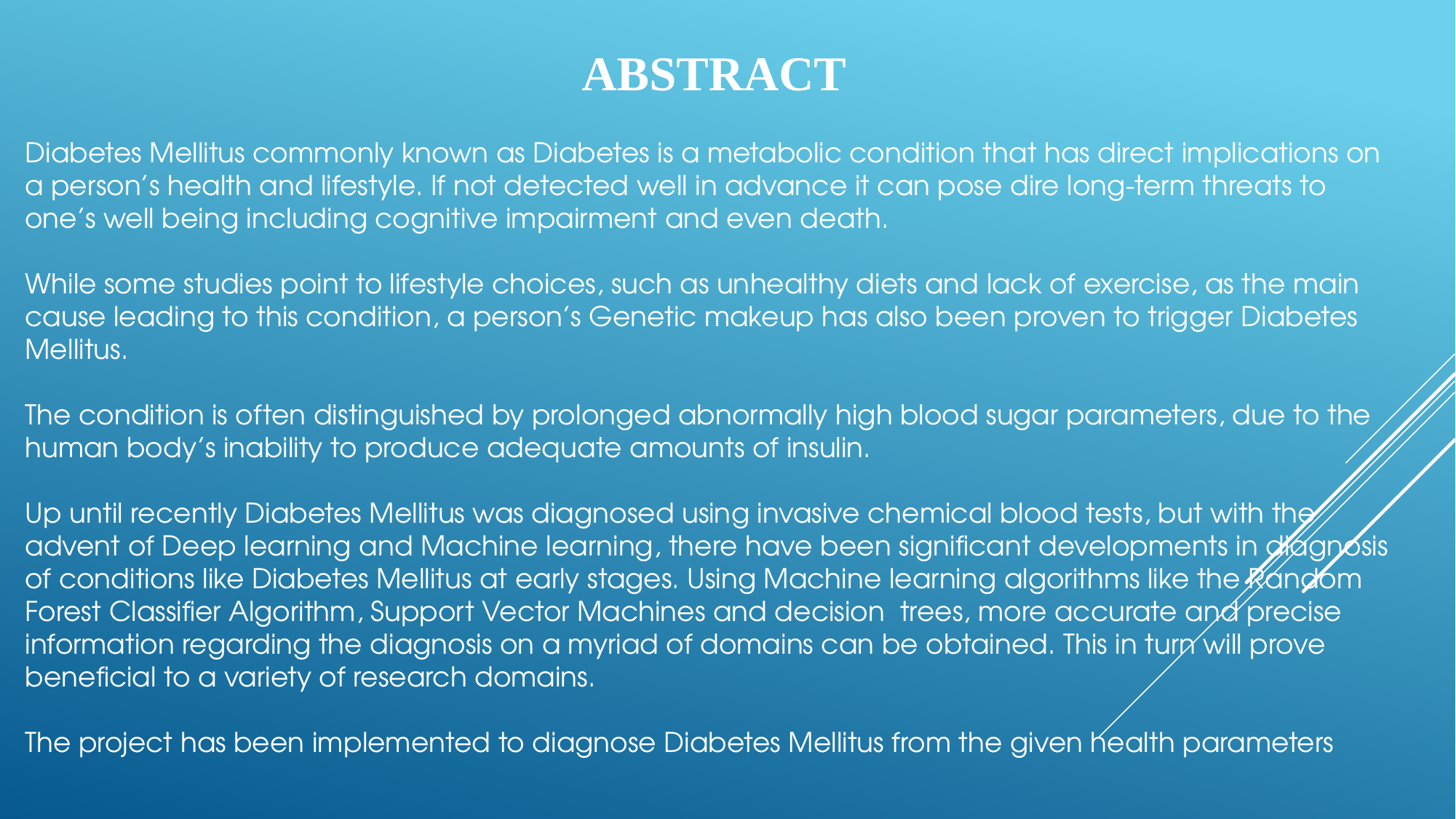

ABSTRACT
Diabetes Mellitus commonly known as Diabetes is a metabolic condition that has direct implications on a person’s health and lifestyle. If not detected well in advance it can pose dire long-term threats to one’s well being including cognitive impairment and even death.

While some studies point to lifestyle choices, such as unhealthy diets and lack of exercise, as the main  cause leading to this condition, a person’s Genetic makeup has also been proven to trigger Diabetes Mellitus.

The condition is often distinguished by prolonged abnormally high blood sugar parameters, due to the human body’s inability to produce adequate amounts of insulin.

Up until recently Diabetes Mellitus was diagnosed using invasive chemical blood tests, but with the advent of Deep learning and Machine learning, there have been significant developments in diagnosis of conditions like Diabetes Mellitus at early stages. Using Machine learning algorithms like the Random Forest Classifier Algorithm, Support Vector Machines and decision  trees, more accurate and precise information regarding the diagnosis on a myriad of domains can be obtained. This in turn will prove beneficial to a variety of research domains.

The project has been implemented to diagnose Diabetes Mellitus from the given health parameters